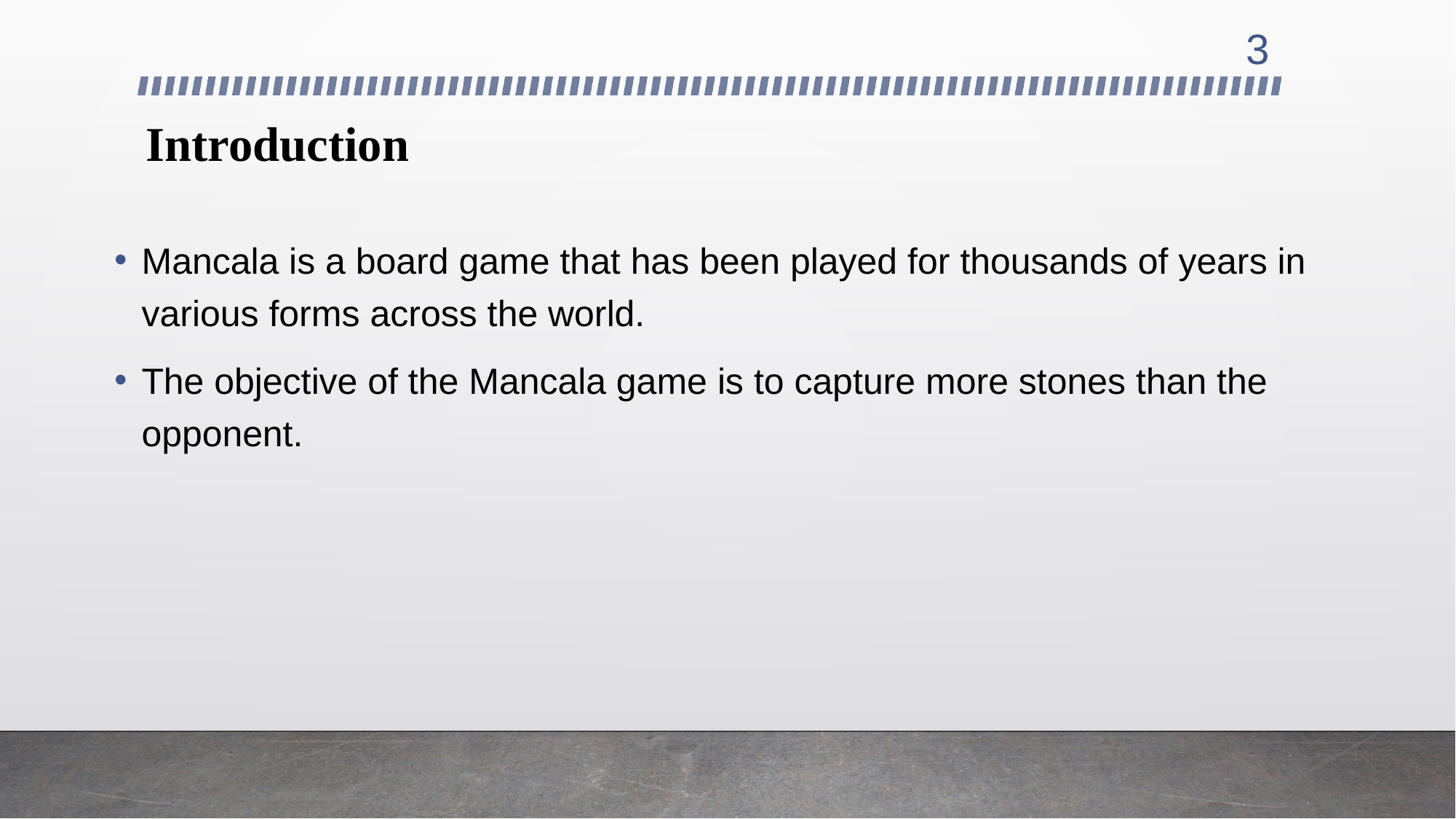

3
# Introduction
Mancala is a board game that has been played for thousands of years in various forms across the world.
The objective of the Mancala game is to capture more stones than the opponent.